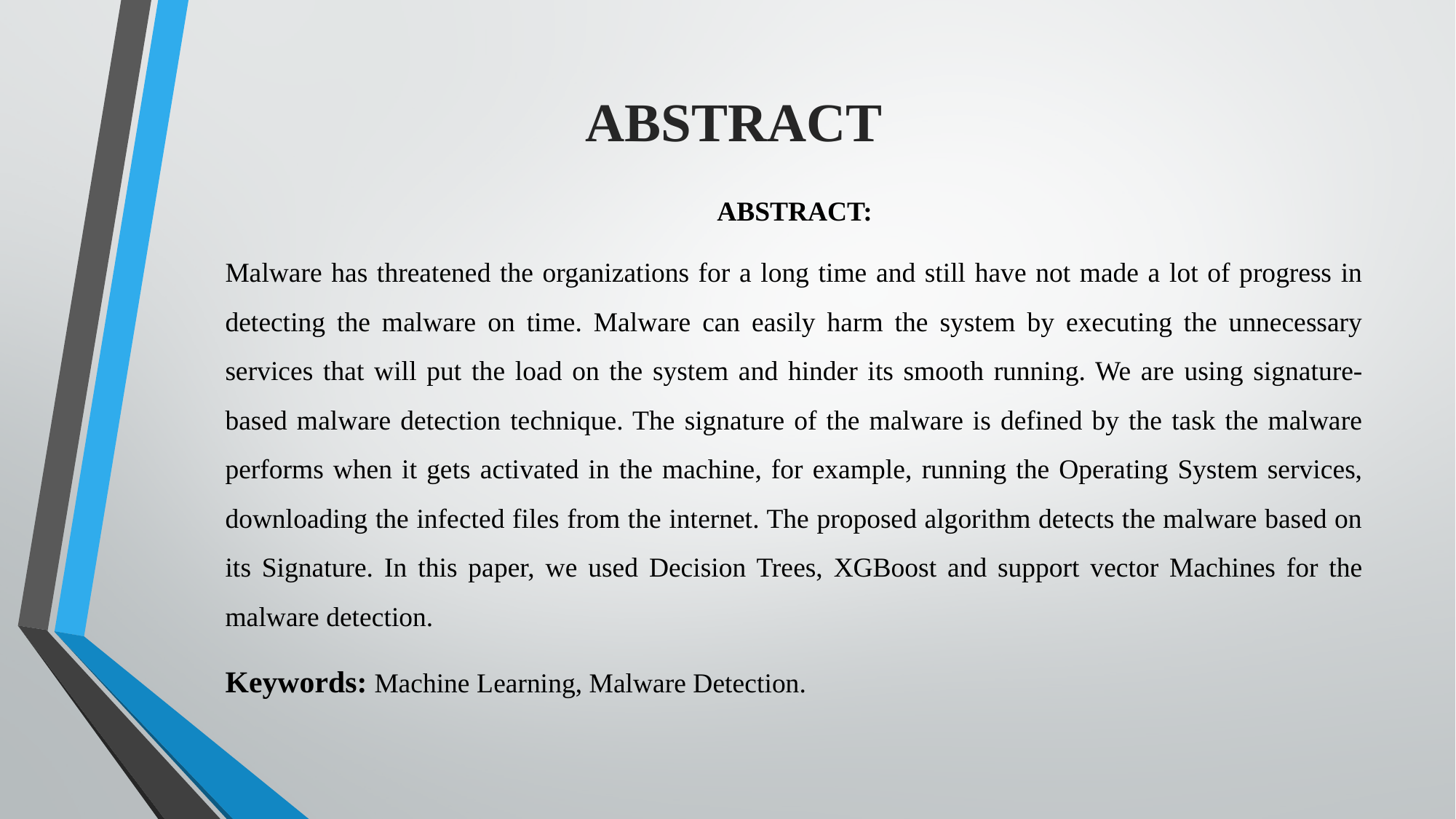

ABSTRACT
ABSTRACT:
Malware has threatened the organizations for a long time and still have not made a lot of progress in detecting the malware on time. Malware can easily harm the system by executing the unnecessary services that will put the load on the system and hinder its smooth running. We are using signature-based malware detection technique. The signature of the malware is defined by the task the malware performs when it gets activated in the machine, for example, running the Operating System services, downloading the infected files from the internet. The proposed algorithm detects the malware based on its Signature. In this paper, we used Decision Trees, XGBoost and support vector Machines for the malware detection.
Keywords: Machine Learning, Malware Detection.